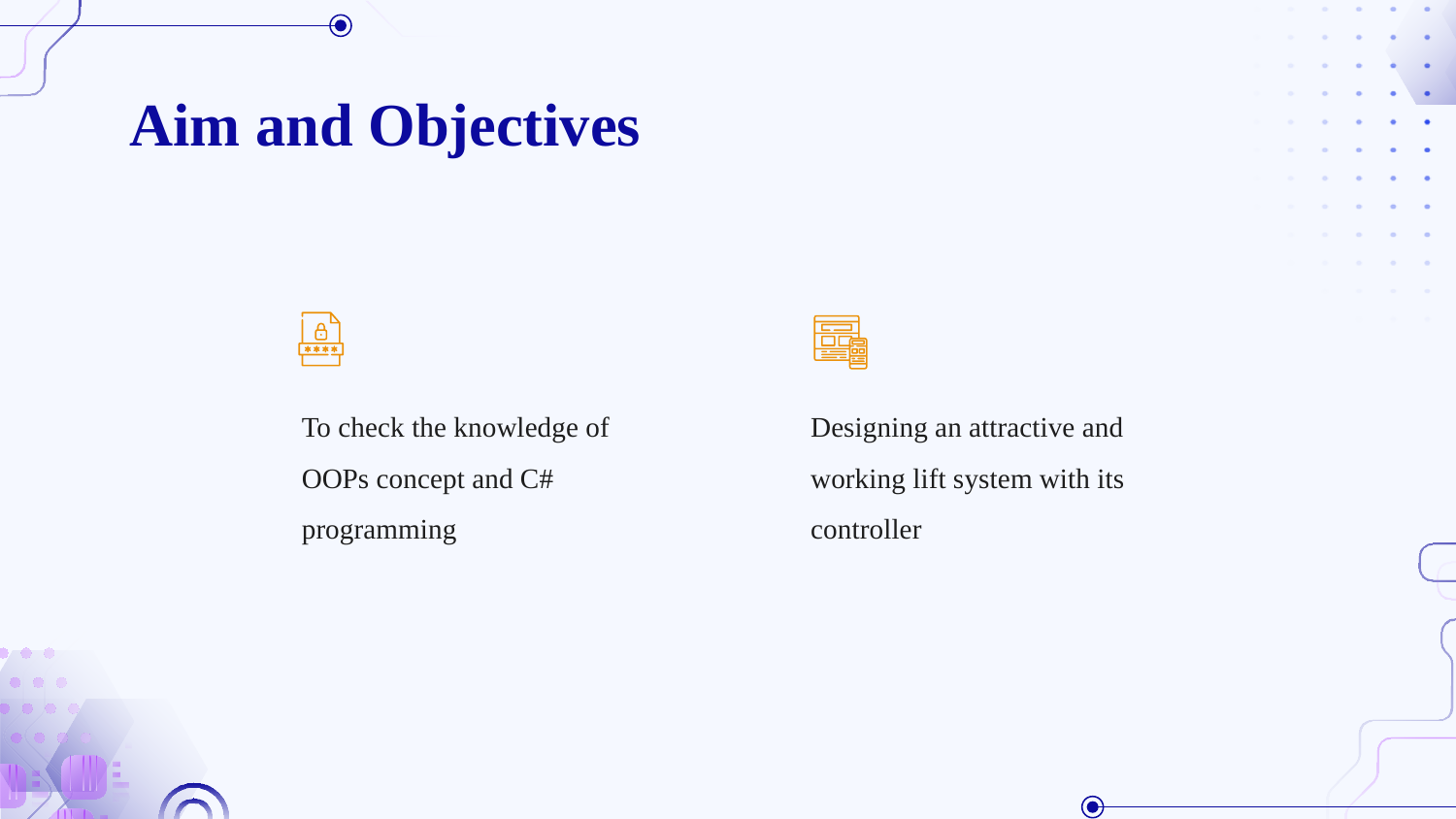

# Aim and Objectives

To check the knowledge of OOPs concept and C# programming
Designing an attractive and working lift system with its controller